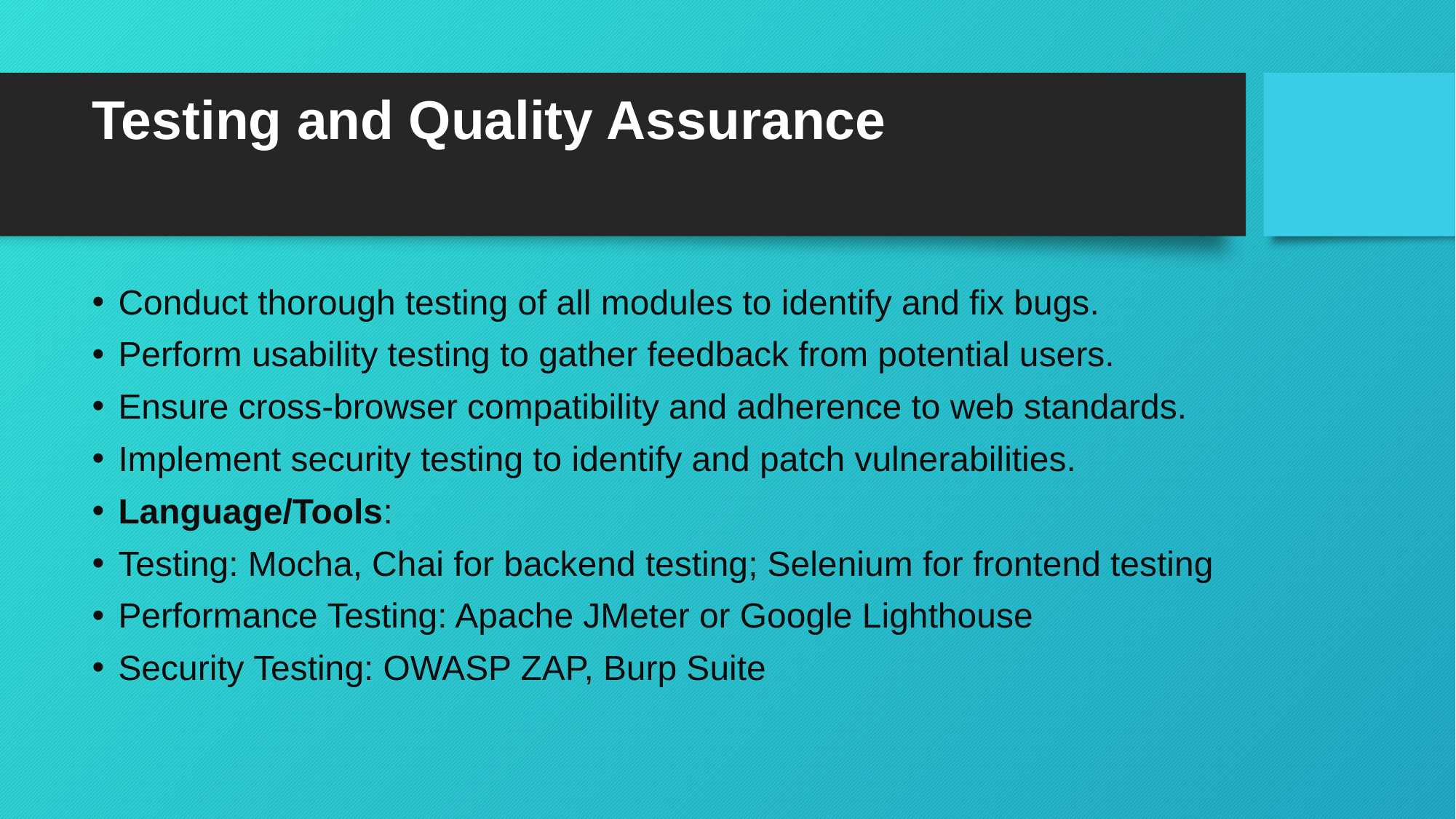

# Testing and Quality Assurance
Conduct thorough testing of all modules to identify and fix bugs.
Perform usability testing to gather feedback from potential users.
Ensure cross-browser compatibility and adherence to web standards.
Implement security testing to identify and patch vulnerabilities.
Language/Tools:
Testing: Mocha, Chai for backend testing; Selenium for frontend testing
Performance Testing: Apache JMeter or Google Lighthouse
Security Testing: OWASP ZAP, Burp Suite